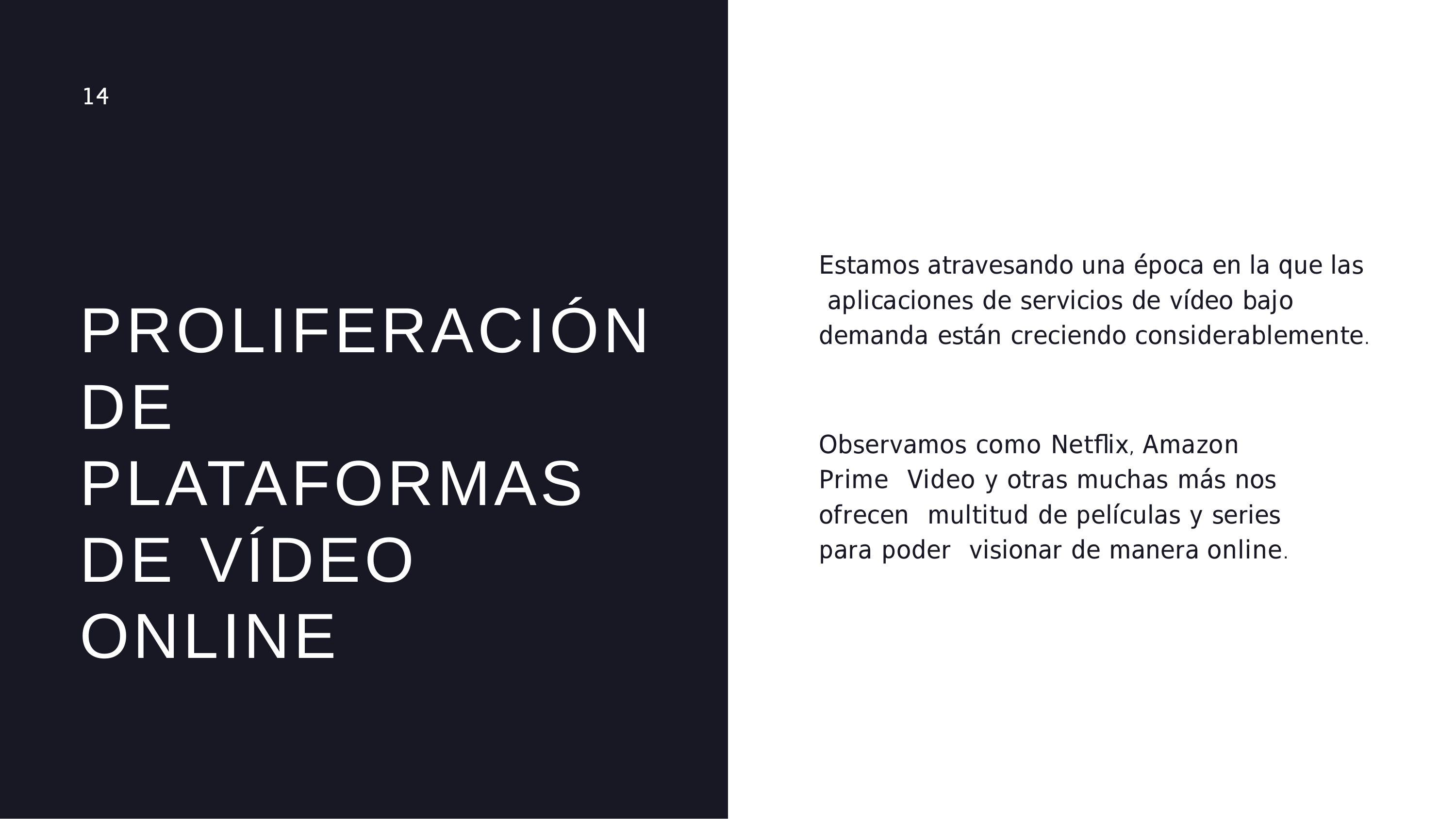

14
# Estamos atravesando una época en la que las  aplicaciones de servicios de vídeo bajo  demanda están creciendo considerablemente.
PROLIFERACIÓN  DE PLATAFORMAS  DE VÍDEO ONLINE
Observamos como Netflix, Amazon Prime  Video y otras muchas más nos ofrecen  multitud de películas y series para poder  visionar de manera online.